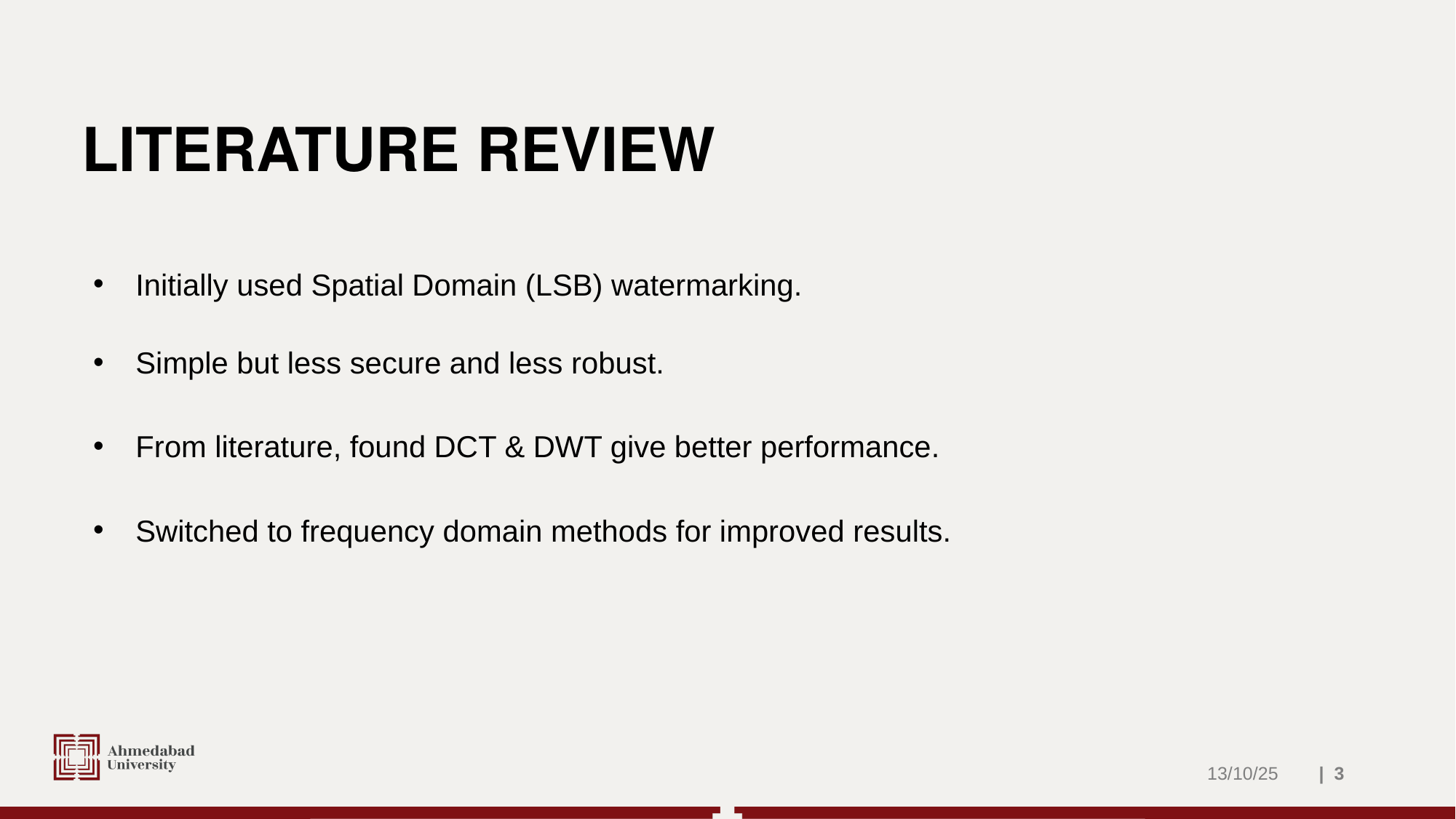

# LITERATURE REVIEW
Initially used Spatial Domain (LSB) watermarking.
Simple but less secure and less robust.
From literature, found DCT & DWT give better performance.
Switched to frequency domain methods for improved results.

13/10/25
|  3